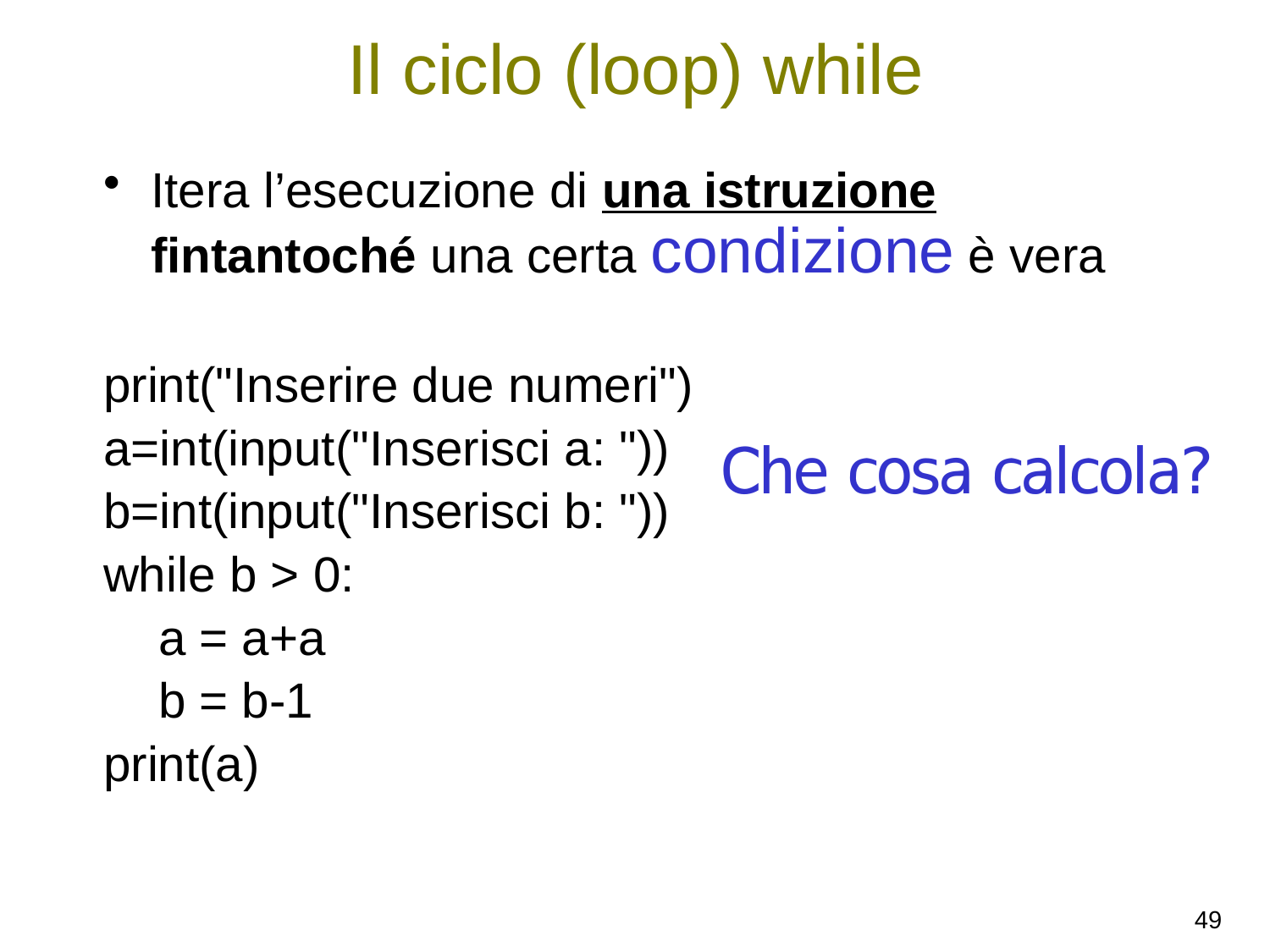

# Il ciclo (loop) while
Itera l’esecuzione di una istruzione fintantoché una certa condizione è vera

print("Inserire due numeri")
a=int(input("Inserisci a: "))
b=int(input("Inserisci b: "))
while b > 0:
    a = a+a
    b = b-1
print(a)
Che cosa calcola?
49